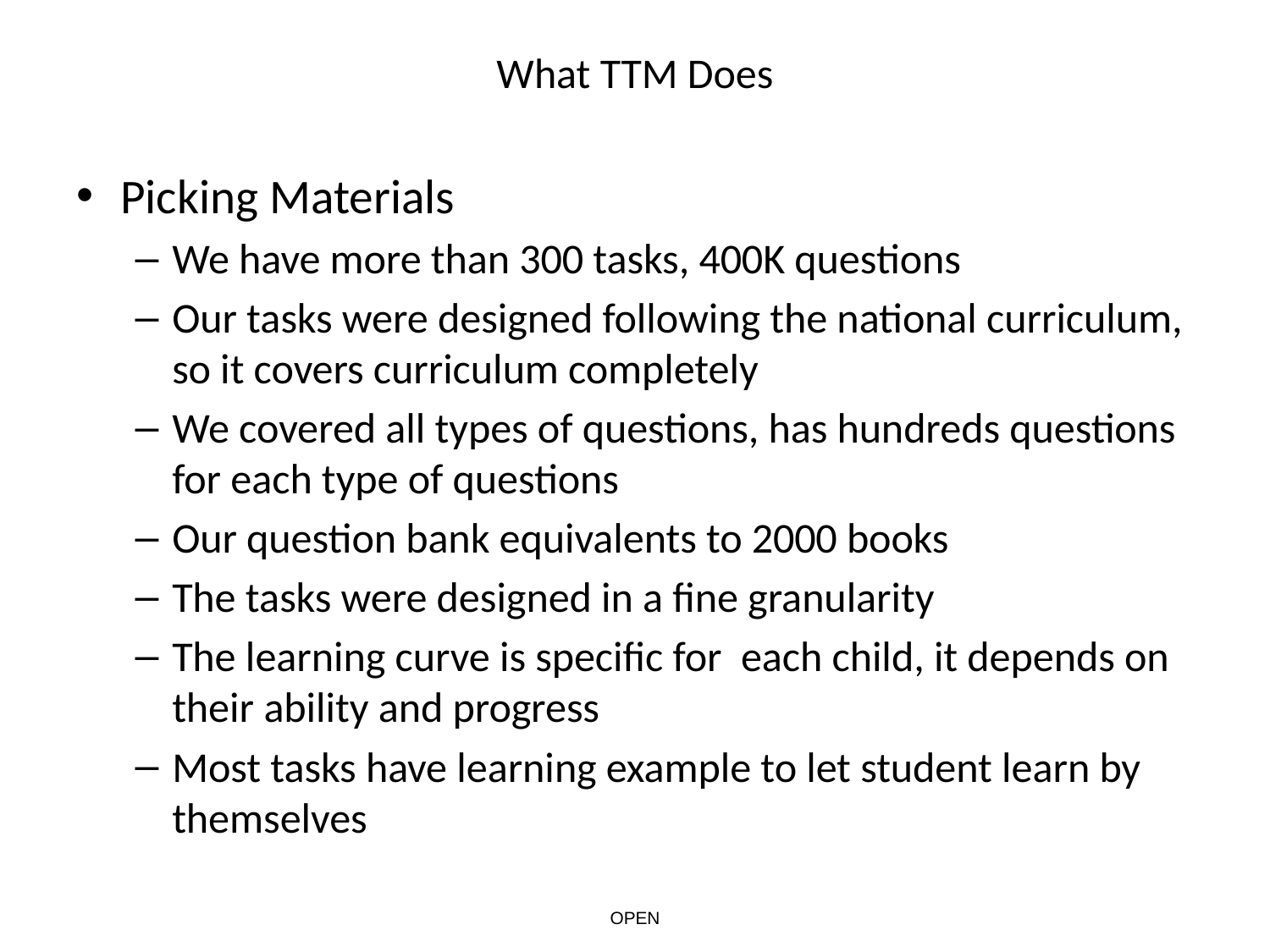

# What TTM Does
Picking Materials
We have more than 300 tasks, 400K questions
Our tasks were designed following the national curriculum, so it covers curriculum completely
We covered all types of questions, has hundreds questions for each type of questions
Our question bank equivalents to 2000 books
The tasks were designed in a fine granularity
The learning curve is specific for  each child, it depends on their ability and progress
Most tasks have learning example to let student learn by themselves